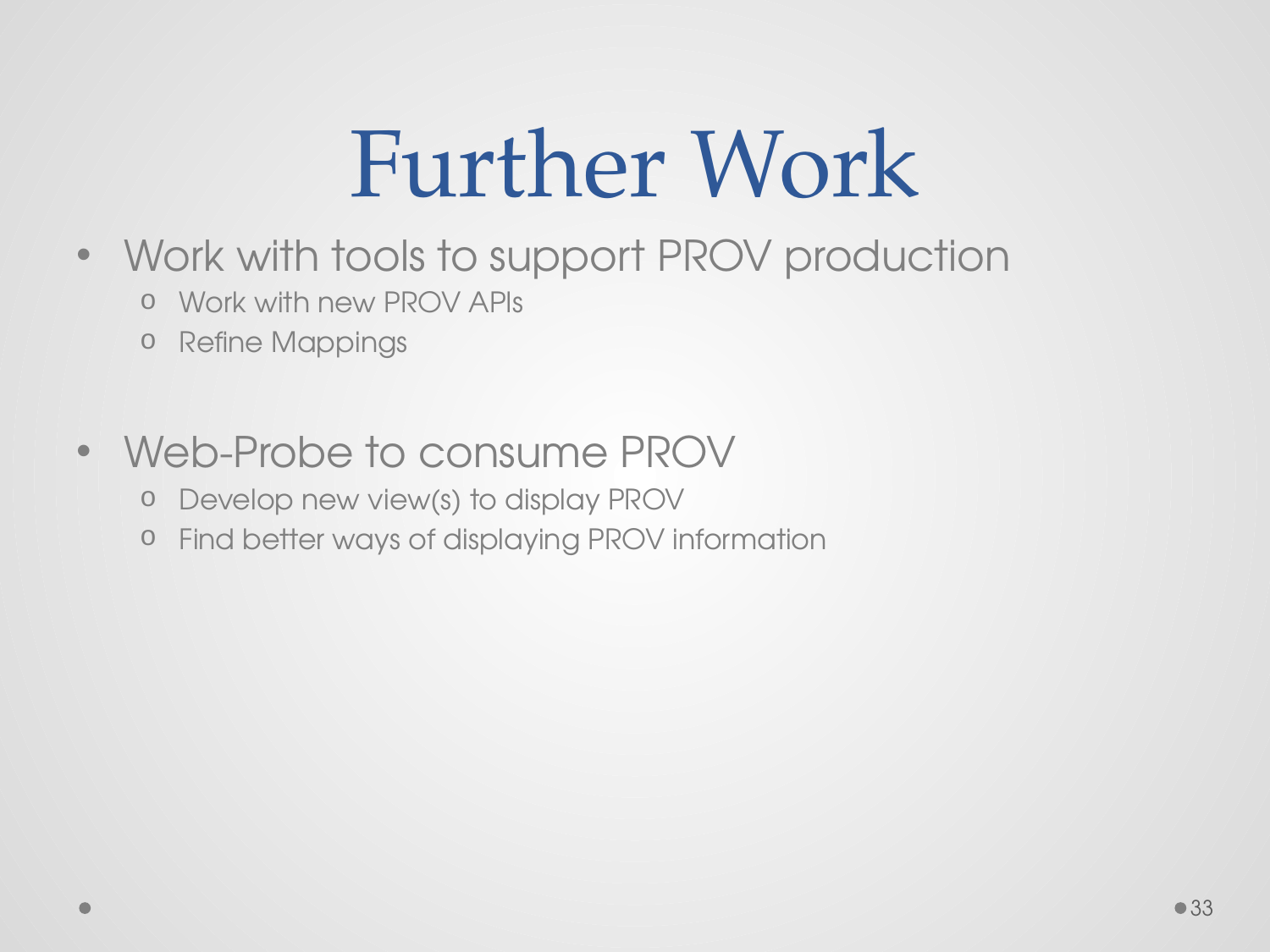

# Further Work
Work with tools to support PROV production
Work with new PROV APIs
Refine Mappings

Web-Probe to consume PROV
Develop new view(s) to display PROV
Find better ways of displaying PROV information

33